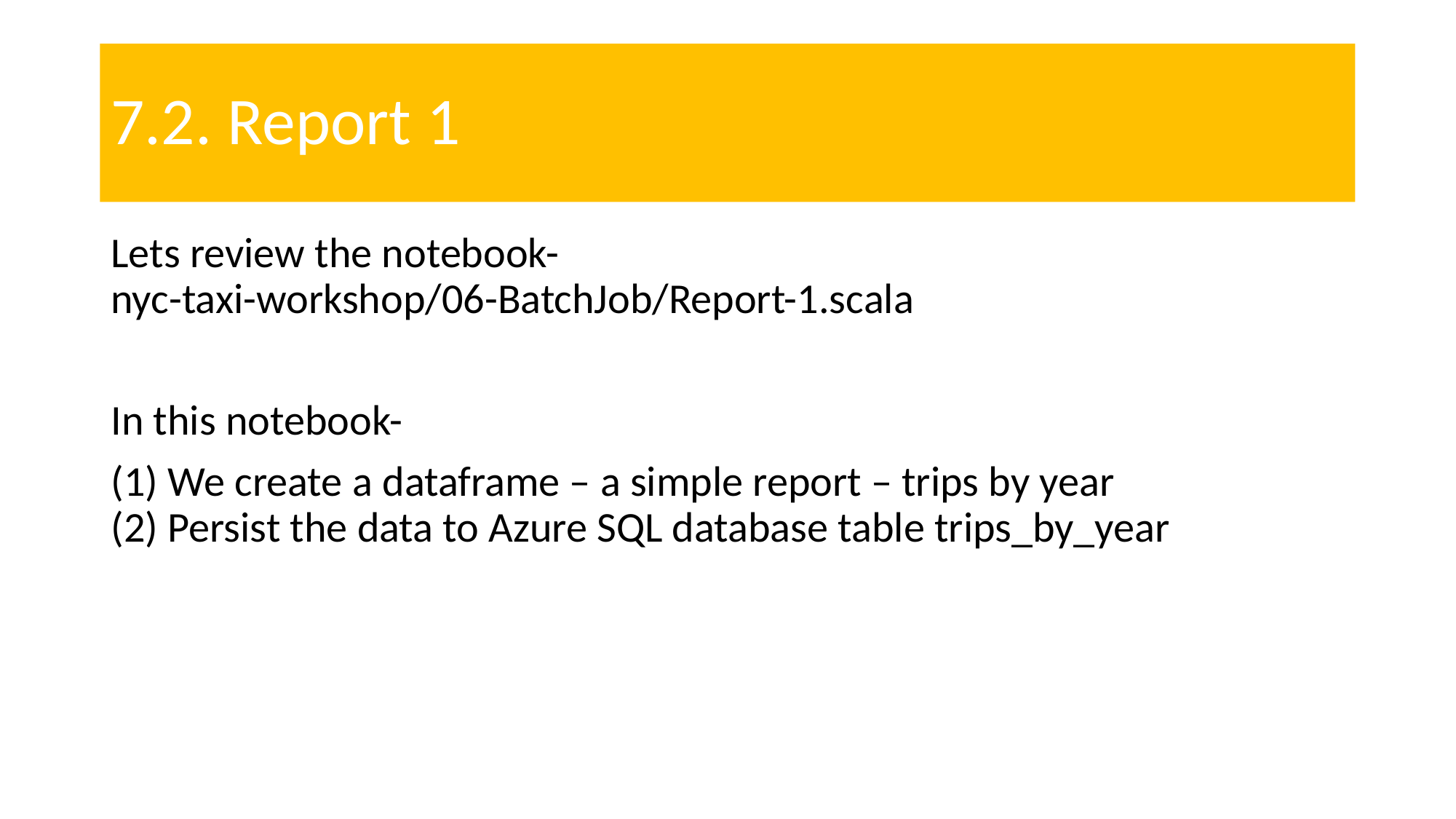

# 7.2. Report 1
Lets review the notebook-
nyc-taxi-workshop/06-BatchJob/Report-1.scala

In this notebook-
(1) We create a dataframe – a simple report – trips by year
(2) Persist the data to Azure SQL database table trips_by_year